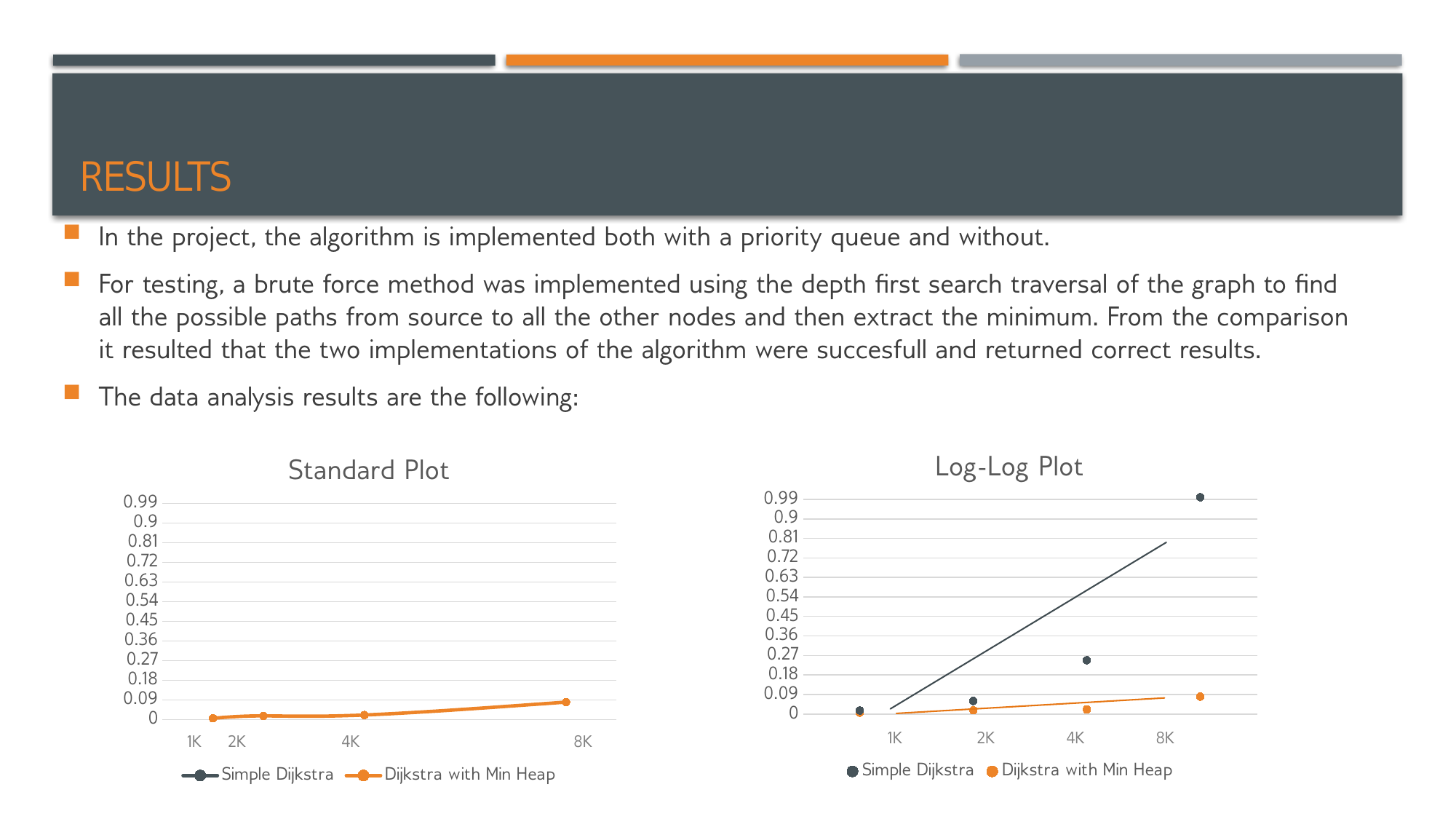

# Results
In the project, the algorithm is implemented both with a priority queue and without.
For testing, a brute force method was implemented using the depth first search traversal of the graph to find all the possible paths from source to all the other nodes and then extract the minimum. From the comparison it resulted that the two implementations of the algorithm were succesfull and returned correct results.
The data analysis results are the following:

### Chart: Log-Log Plot

| Category | Simple Dijkstra | Dijkstra with Min Heap |
|---|---|---|

### Chart: Standard Plot

| Category | Simple Dijkstra | Dijkstra with Min Heap |
|---|---|---|
1K
2K
4K
8K
1K
2K
4K
8K